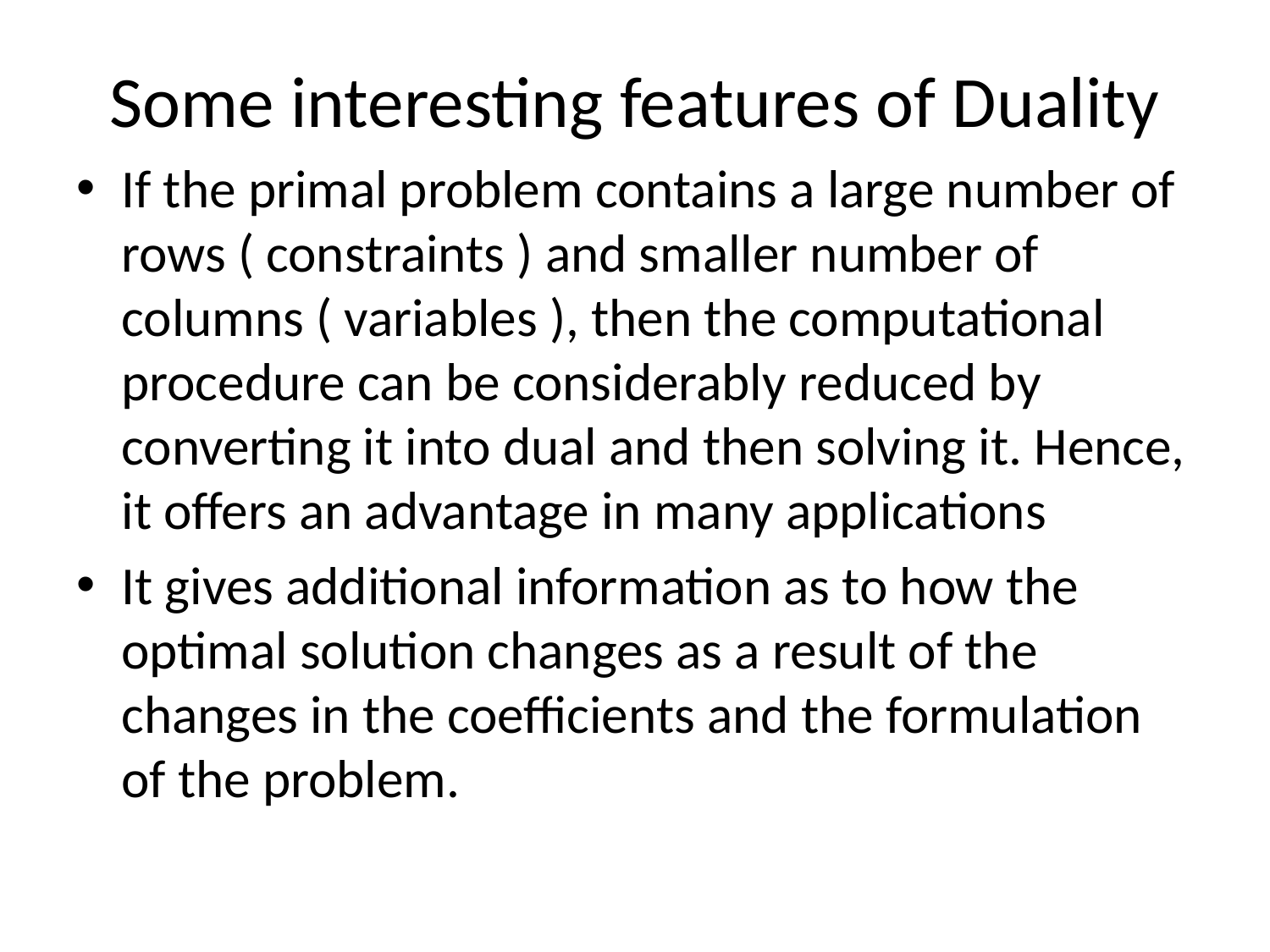

# Some interesting features of Duality
If the primal problem contains a large number of rows ( constraints ) and smaller number of columns ( variables ), then the computational procedure can be considerably reduced by converting it into dual and then solving it. Hence, it offers an advantage in many applications
It gives additional information as to how the optimal solution changes as a result of the changes in the coefficients and the formulation of the problem.